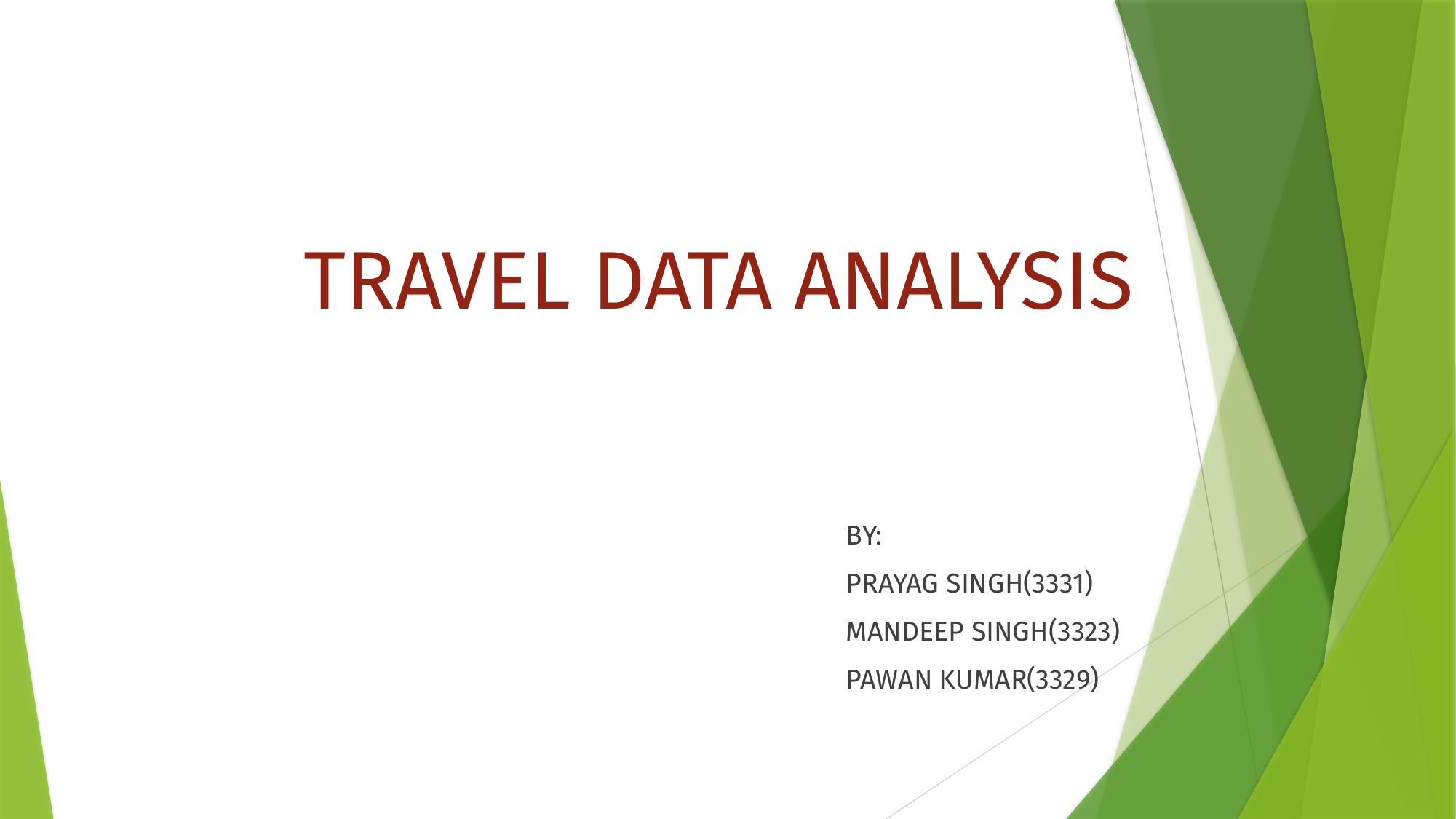

# TRAVEL DATA ANALYSIS
BY:
PRAYAG SINGH(3331)
MANDEEP SINGH(3323)
PAWAN KUMAR(3329)